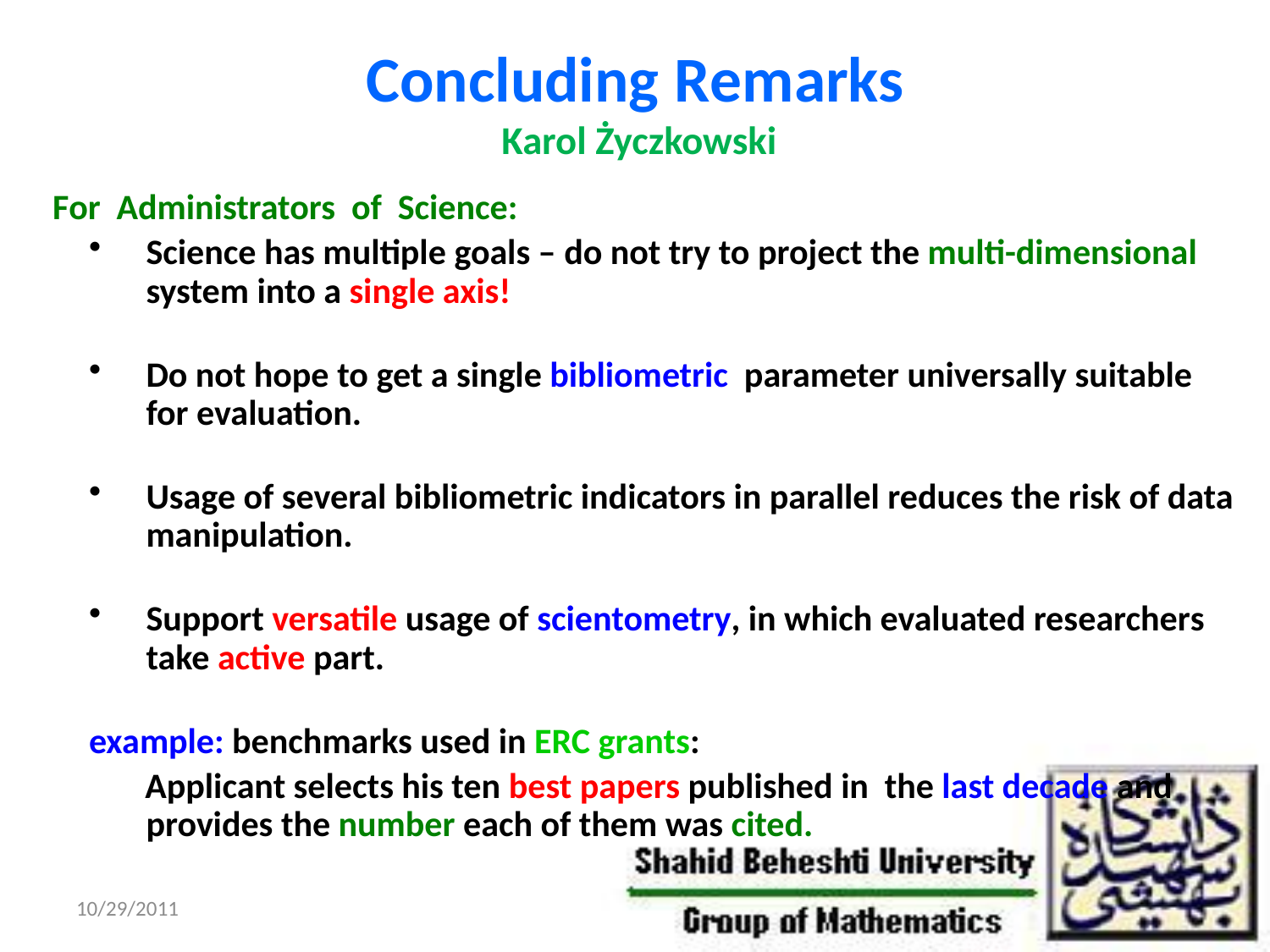

Concluding Remarks
 Karol Życzkowski
 For  Administrators  of  Science:
Science has multiple goals – do not try to project the multi-dimensional system into a single axis!
Do not hope to get a single bibliometric  parameter universally suitable for evaluation.
Usage of several bibliometric indicators in parallel reduces the risk of data manipulation.
Support versatile usage of scientometry, in which evaluated researchers take active part.
example: benchmarks used in ERC grants:
       Applicant selects his ten best papers published in  the last decade and provides the number each of them was cited.

10/29/2011